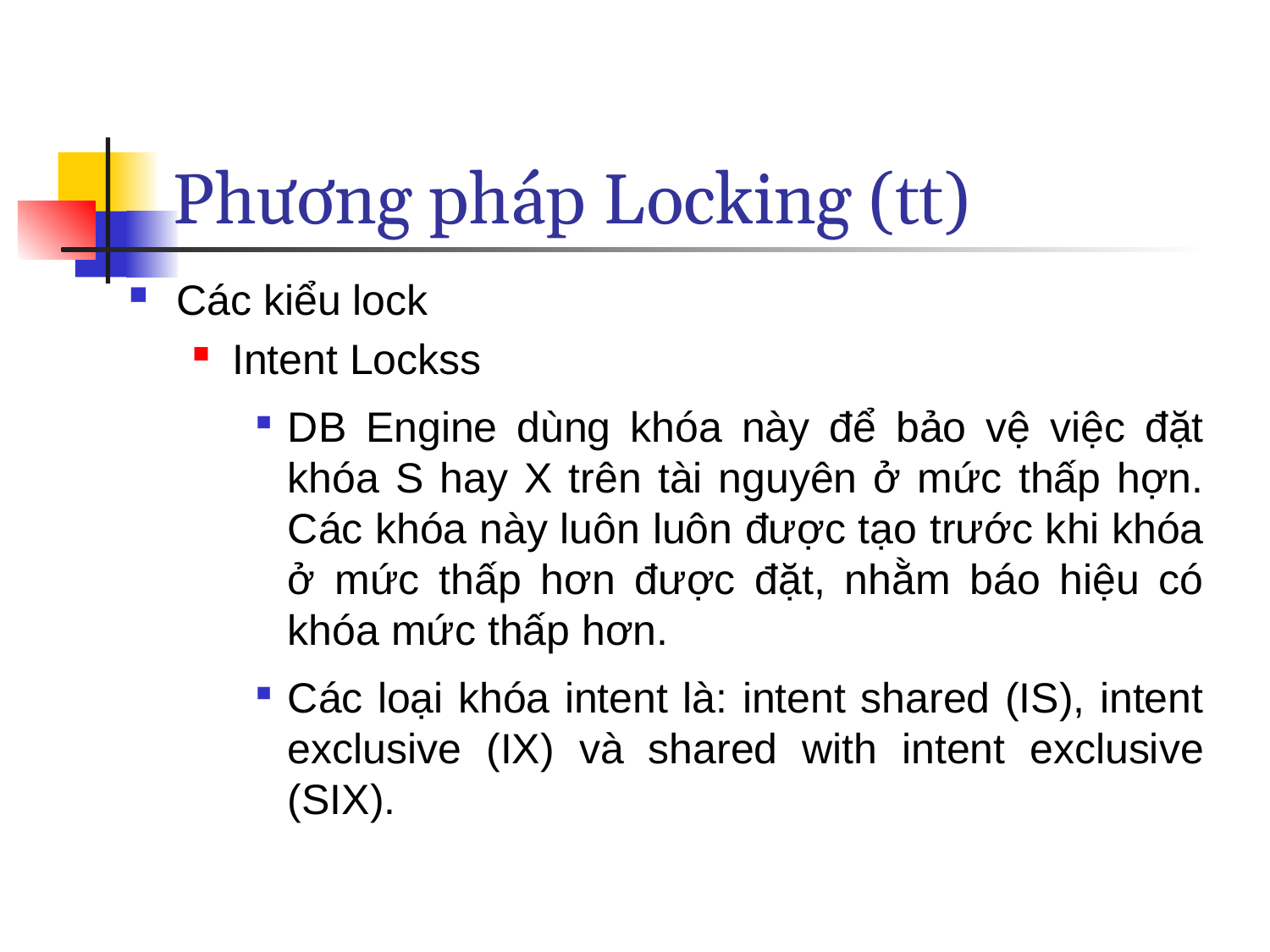

# Phương pháp Locking (tt)
Các kiểu lock
Intent Lockss
DB Engine dùng khóa này để bảo vệ việc đặt khóa S hay X trên tài nguyên ở mức thấp hợn. Các khóa này luôn luôn được tạo trước khi khóa ở mức thấp hơn được đặt, nhằm báo hiệu có khóa mức thấp hơn.
Các loại khóa intent là: intent shared (IS), intent exclusive (IX) và shared with intent exclusive (SIX).